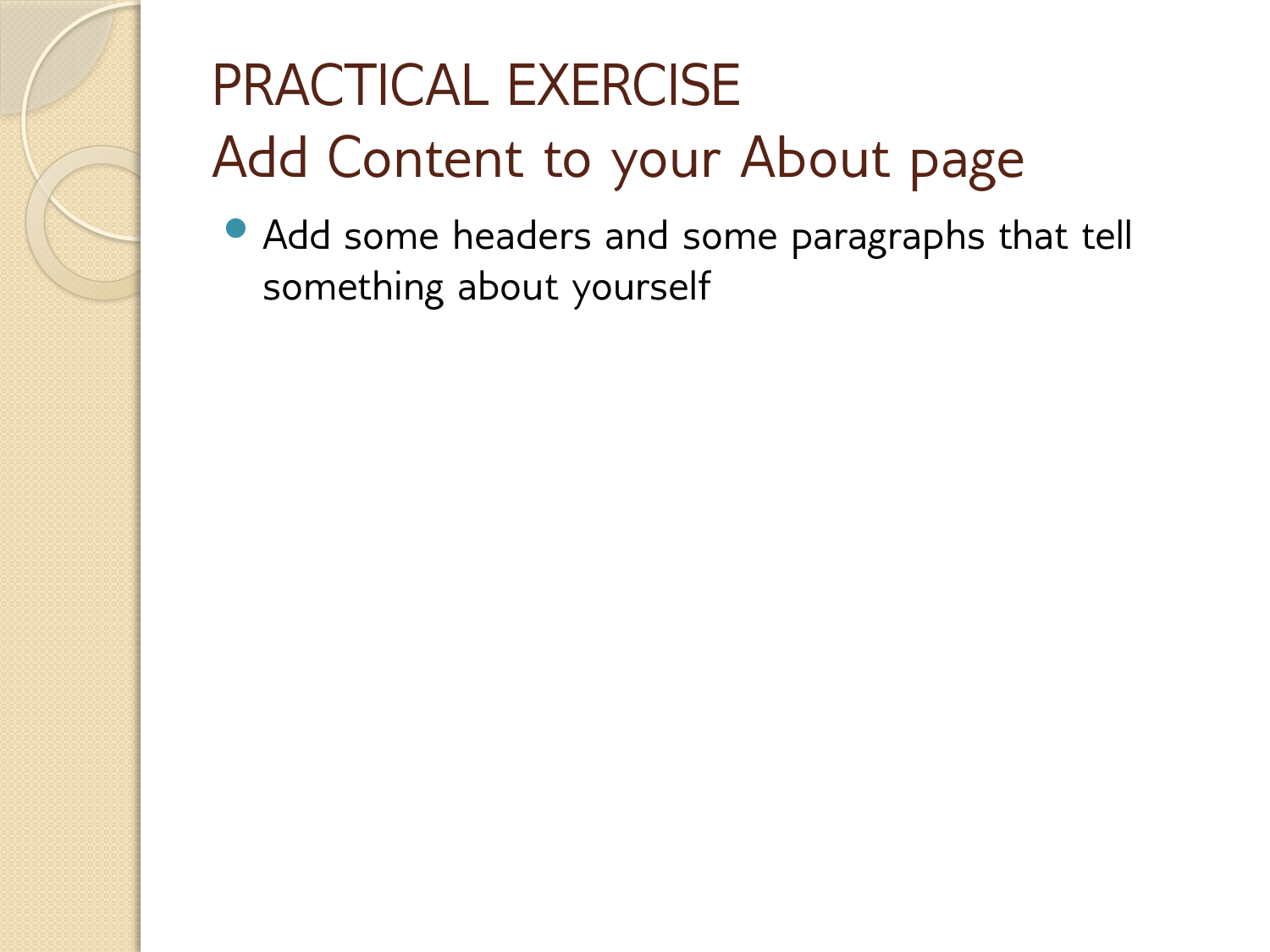

# PRACTICAL EXERCISE Add Content to your About page
Add some headers and some paragraphs that tell something about yourself